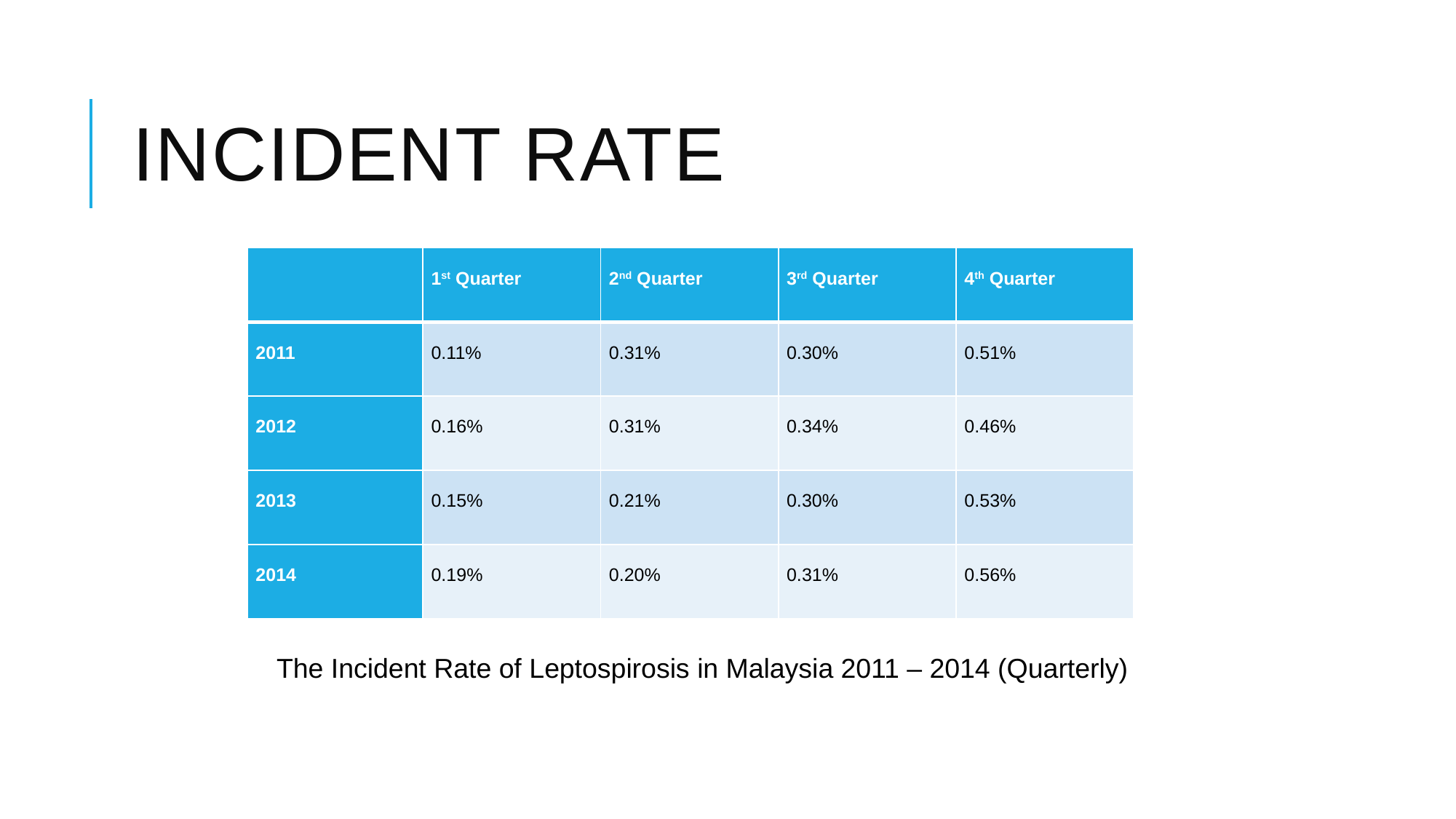

# Incident rate
|  | 1st Quarter | 2nd Quarter | 3rd Quarter | 4th Quarter |
| --- | --- | --- | --- | --- |
| 2011 | 0.11% | 0.31% | 0.30% | 0.51% |
| 2012 | 0.16% | 0.31% | 0.34% | 0.46% |
| 2013 | 0.15% | 0.21% | 0.30% | 0.53% |
| 2014 | 0.19% | 0.20% | 0.31% | 0.56% |
The Incident Rate of Leptospirosis in Malaysia 2011 – 2014 (Quarterly)